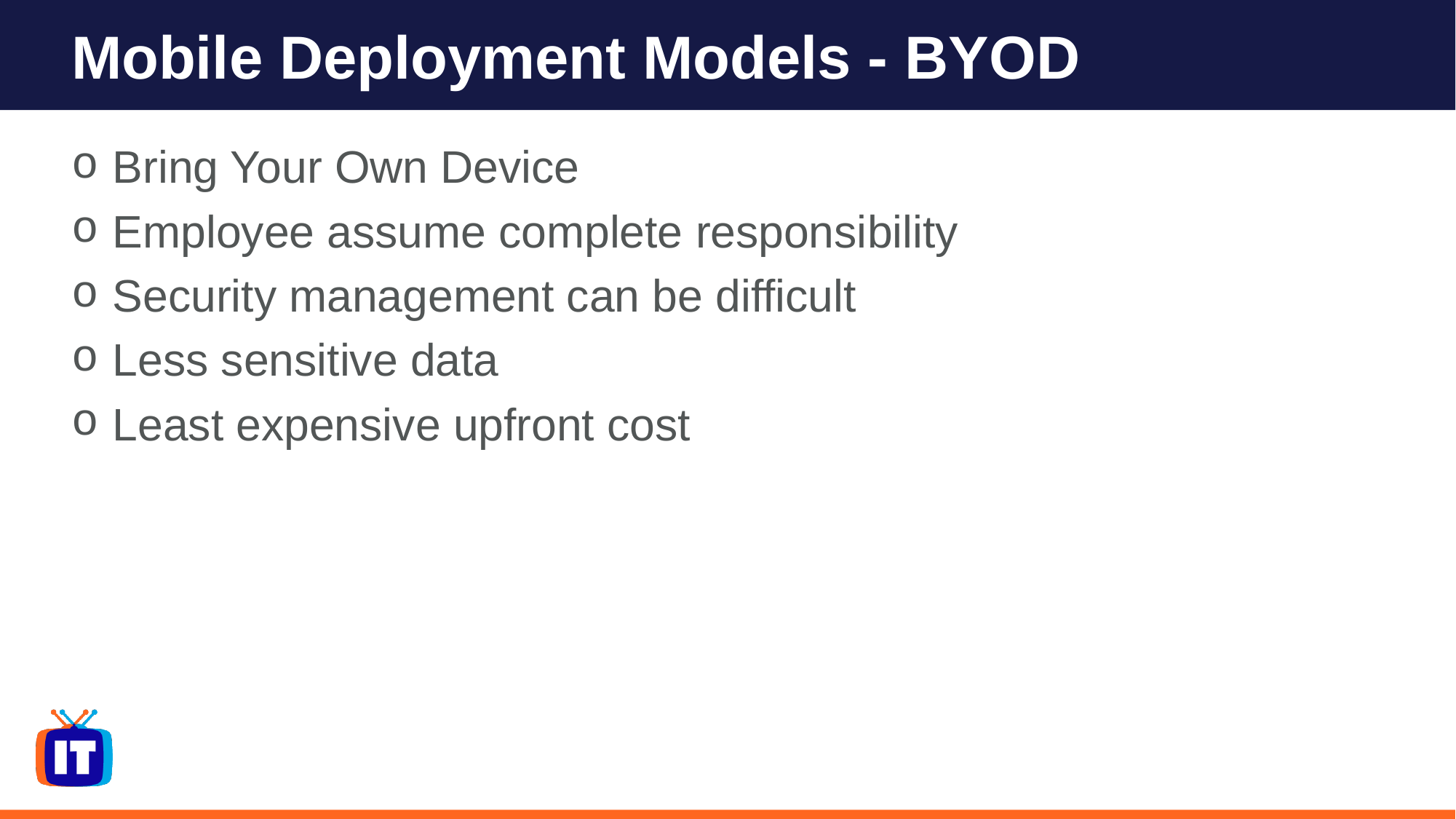

# Mobile Deployment Models - BYOD
Bring Your Own Device
Employee assume complete responsibility
Security management can be difficult
Less sensitive data
Least expensive upfront cost